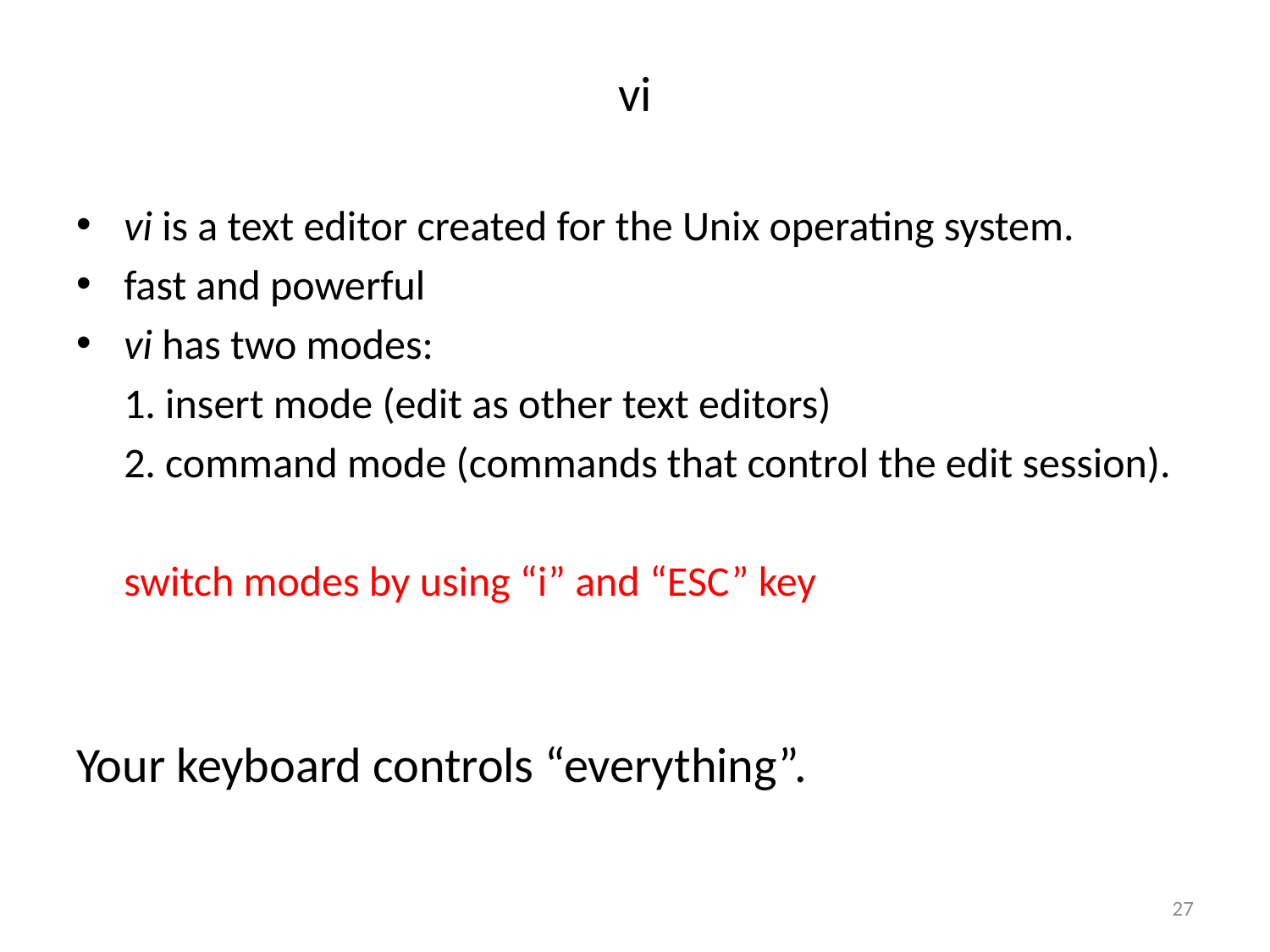

# vi
vi is a text editor created for the Unix operating system.
fast and powerful
vi has two modes:
 insert mode (edit as other text editors)
 command mode (commands that control the edit session).

switch modes by using “i” and “ESC” key

Your keyboard controls “everything”.
27